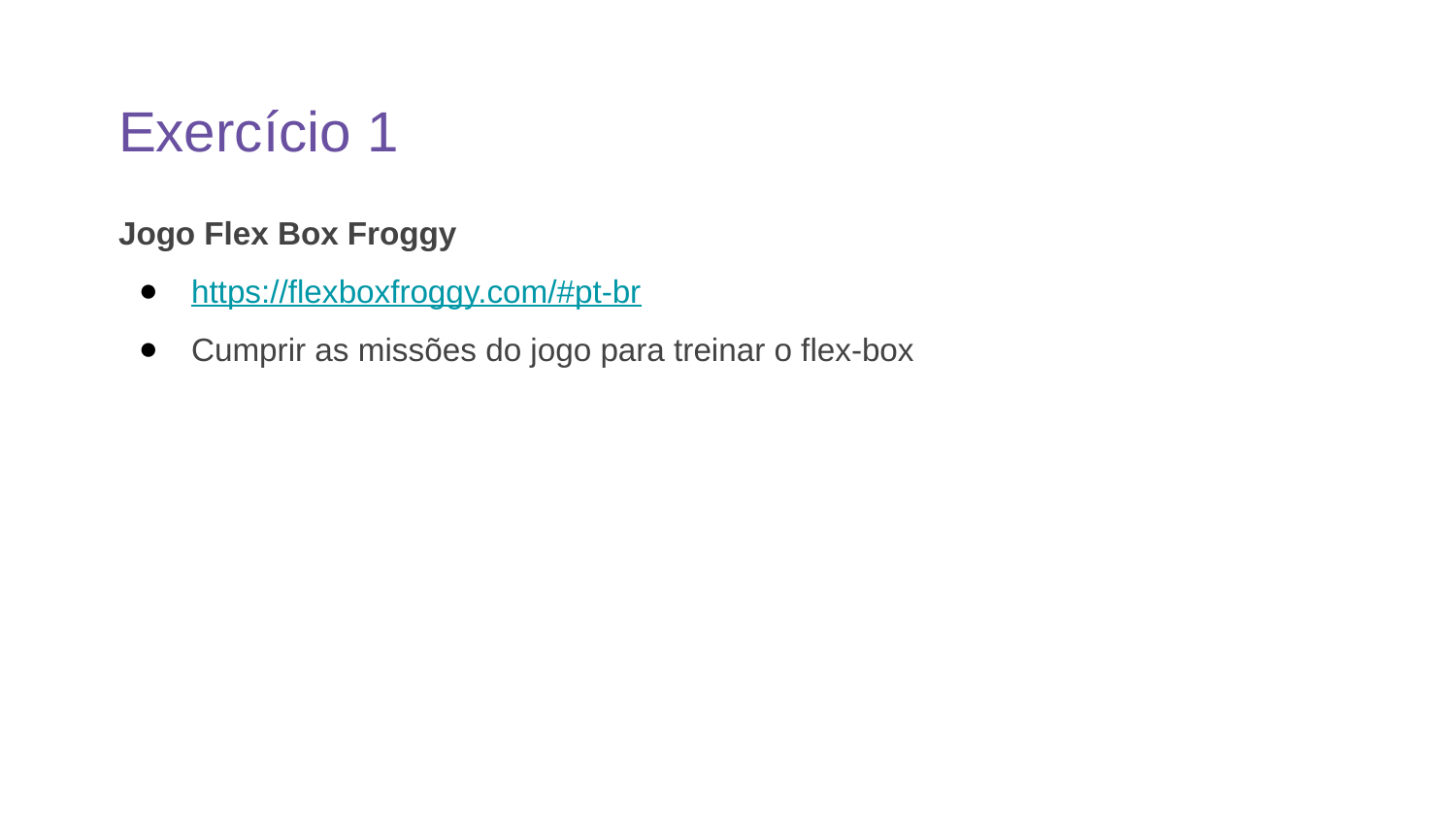

Exercício 1
Jogo Flex Box Froggy
https://flexboxfroggy.com/#pt-br
Cumprir as missões do jogo para treinar o flex-box